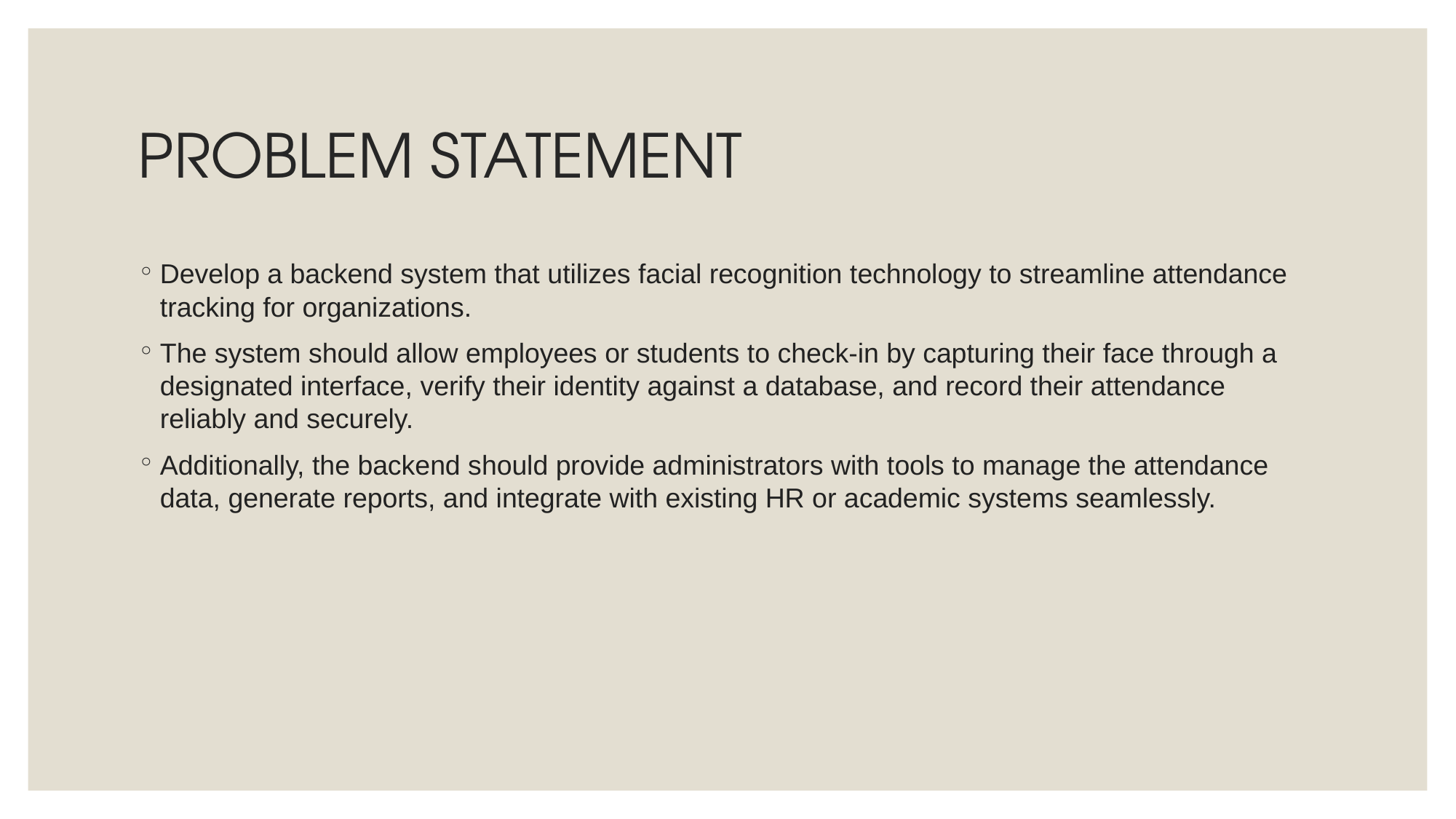

# PROBLEM STATEMENT
Develop a backend system that utilizes facial recognition technology to streamline attendance tracking for organizations.
The system should allow employees or students to check-in by capturing their face through a designated interface, verify their identity against a database, and record their attendance reliably and securely.
Additionally, the backend should provide administrators with tools to manage the attendance data, generate reports, and integrate with existing HR or academic systems seamlessly.